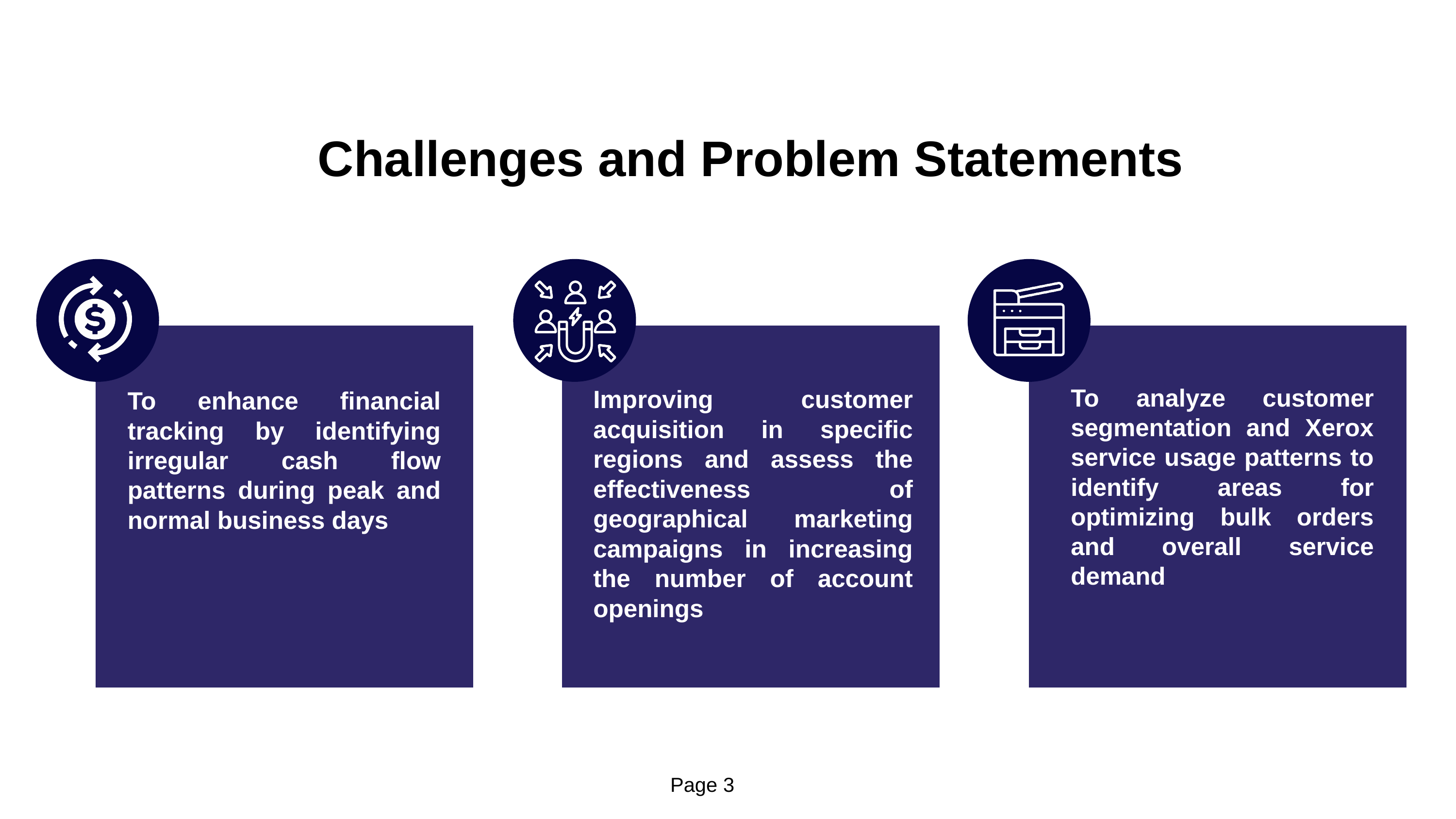

Challenges and Problem Statements

To analyze customer segmentation and Xerox service usage patterns to identify areas for optimizing bulk orders and overall service demand
Improving customer acquisition in specific regions and assess the effectiveness of geographical marketing campaigns in increasing the number of account openings
To enhance financial tracking by identifying irregular cash flow patterns during peak and normal business days
Page 3